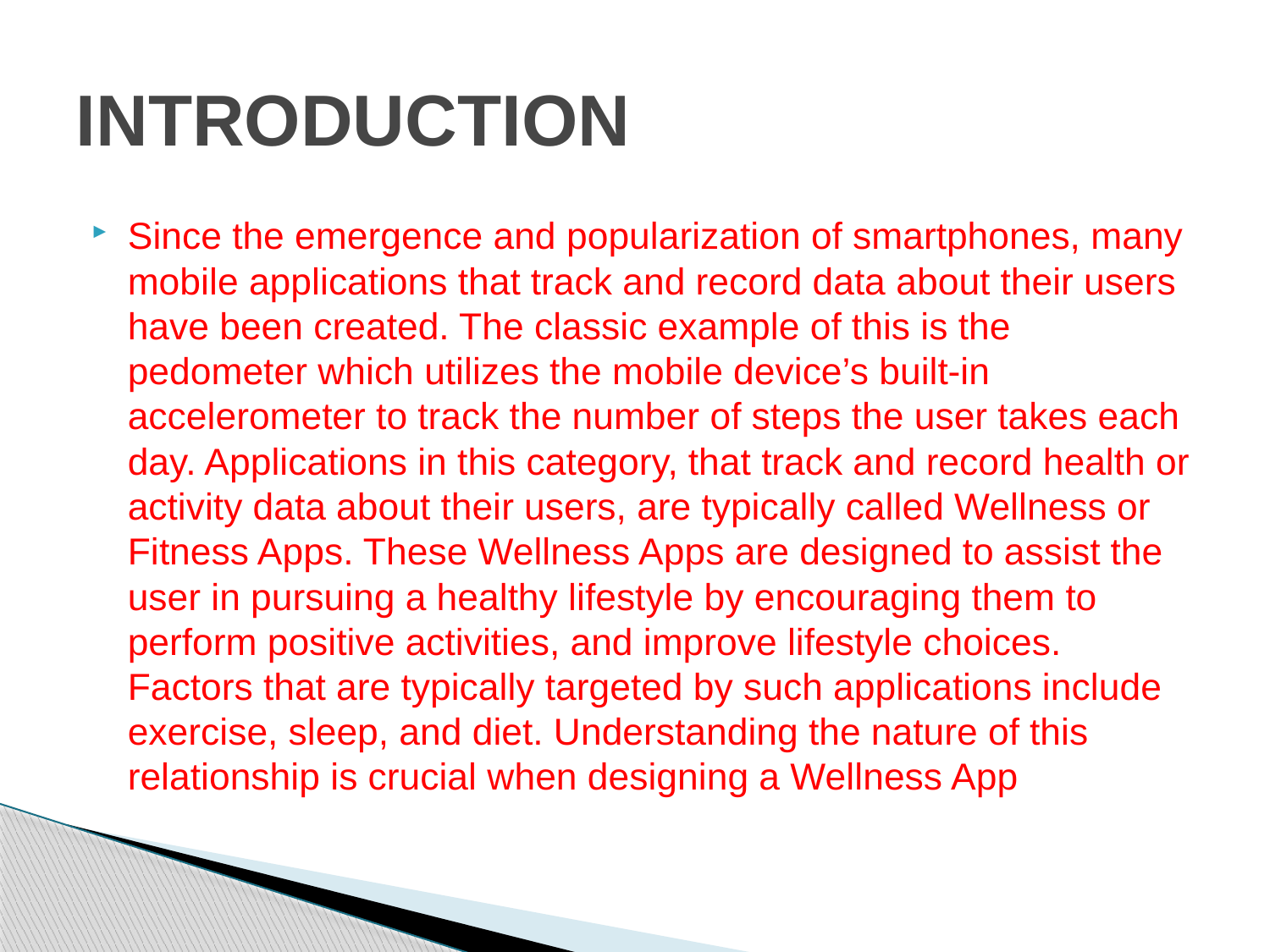

# INTRODUCTION
Since the emergence and popularization of smartphones, many mobile applications that track and record data about their users have been created. The classic example of this is the pedometer which utilizes the mobile device’s built-in accelerometer to track the number of steps the user takes each day. Applications in this category, that track and record health or activity data about their users, are typically called Wellness or Fitness Apps. These Wellness Apps are designed to assist the user in pursuing a healthy lifestyle by encouraging them to perform positive activities, and improve lifestyle choices. Factors that are typically targeted by such applications include exercise, sleep, and diet. Understanding the nature of this relationship is crucial when designing a Wellness App